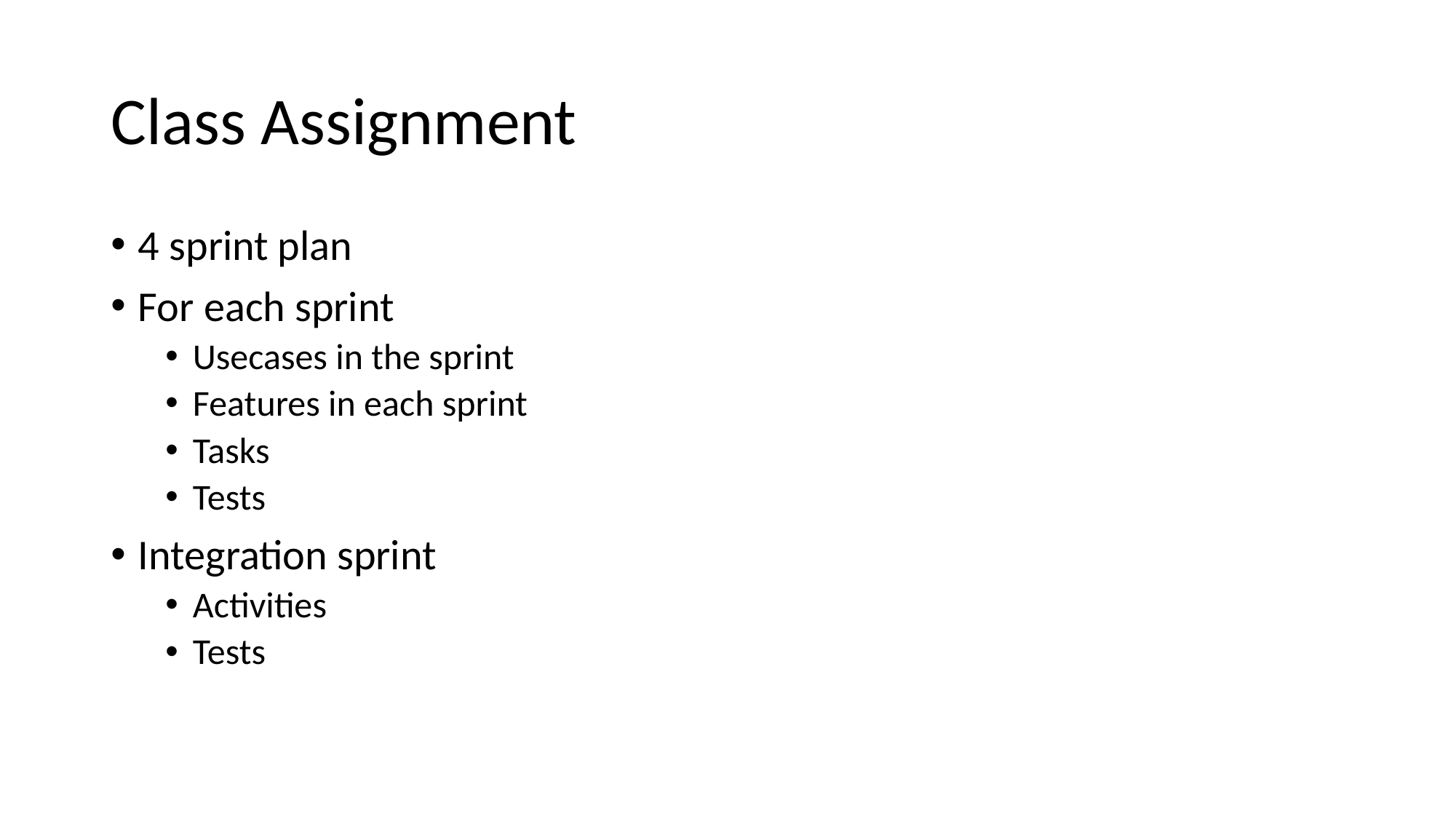

# Class Assignment
4 sprint plan
For each sprint
Usecases in the sprint
Features in each sprint
Tasks
Tests
Integration sprint
Activities
Tests